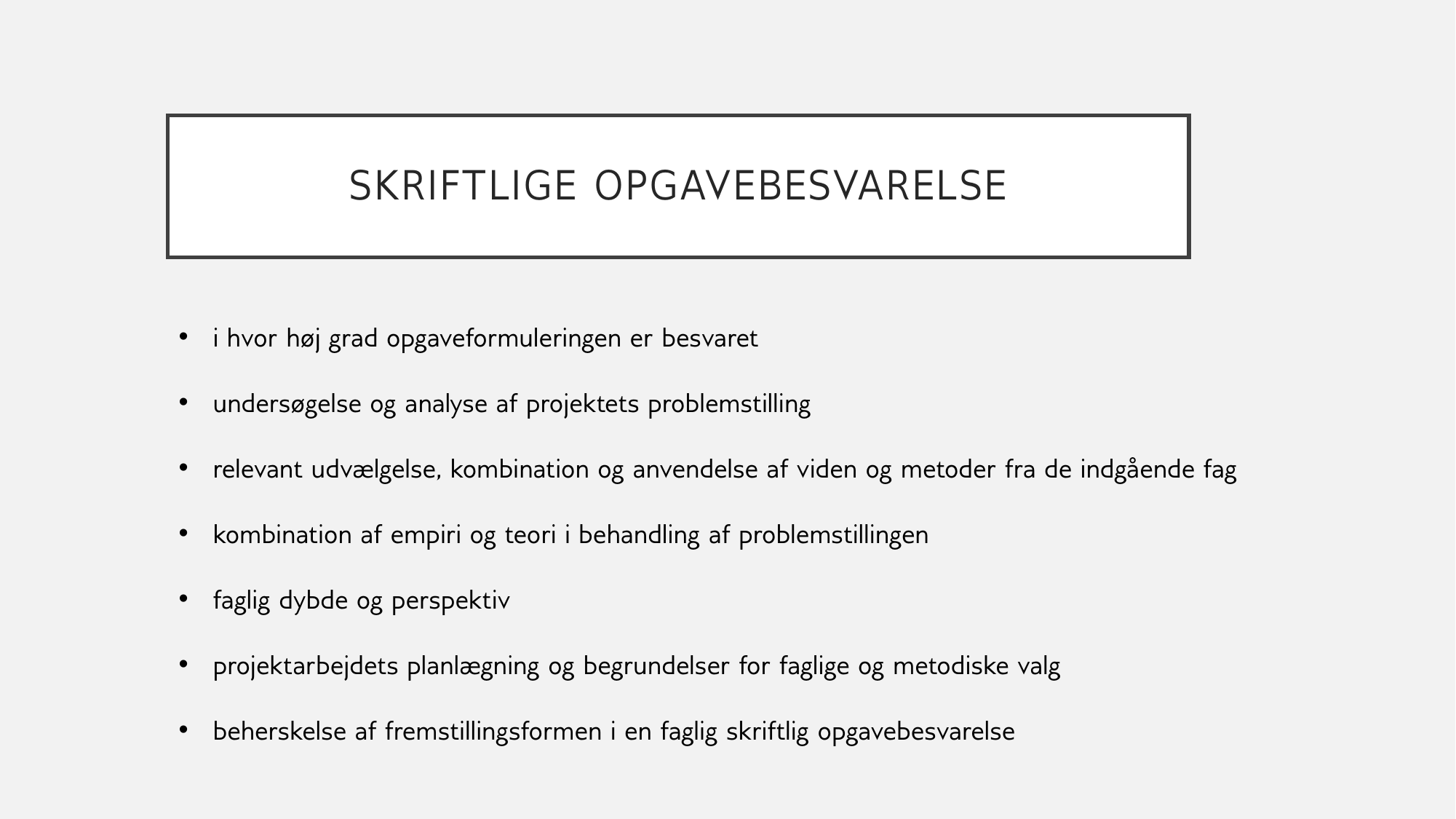

# Skriftlige opgavebesvarelse
i hvor høj grad opgaveformuleringen er besvaret

undersøgelse og analyse af projektets problemstilling

relevant udvælgelse, kombination og anvendelse af viden og metoder fra de indgående fag

kombination af empiri og teori i behandling af problemstillingen

faglig dybde og perspektiv

projektarbejdets planlægning og begrundelser for faglige og metodiske valg

beherskelse af fremstillingsformen i en faglig skriftlig opgavebesvarelse